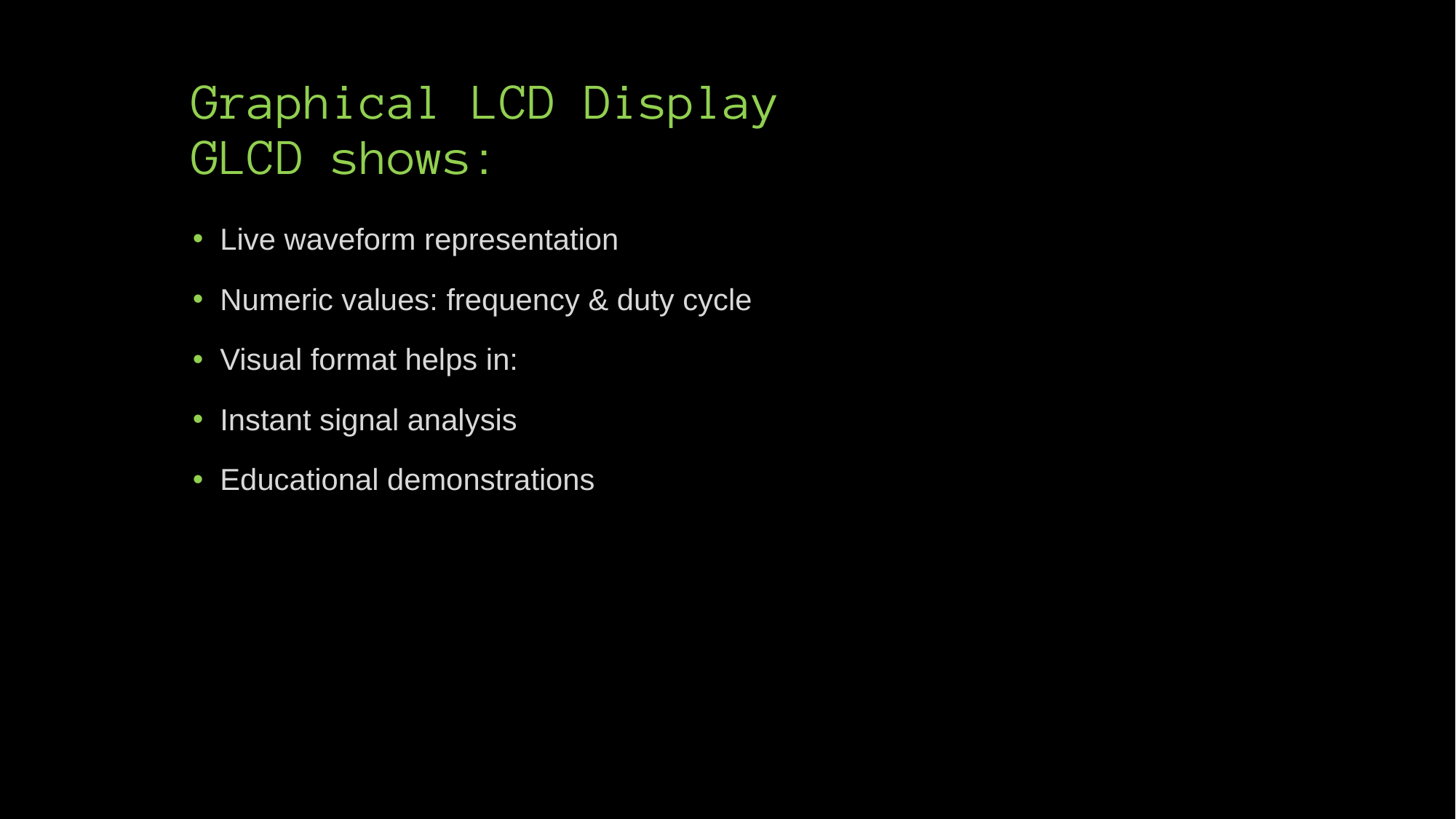

# Graphical LCD Display GLCD shows:
Live waveform representation
Numeric values: frequency & duty cycle
Visual format helps in:
Instant signal analysis
Educational demonstrations